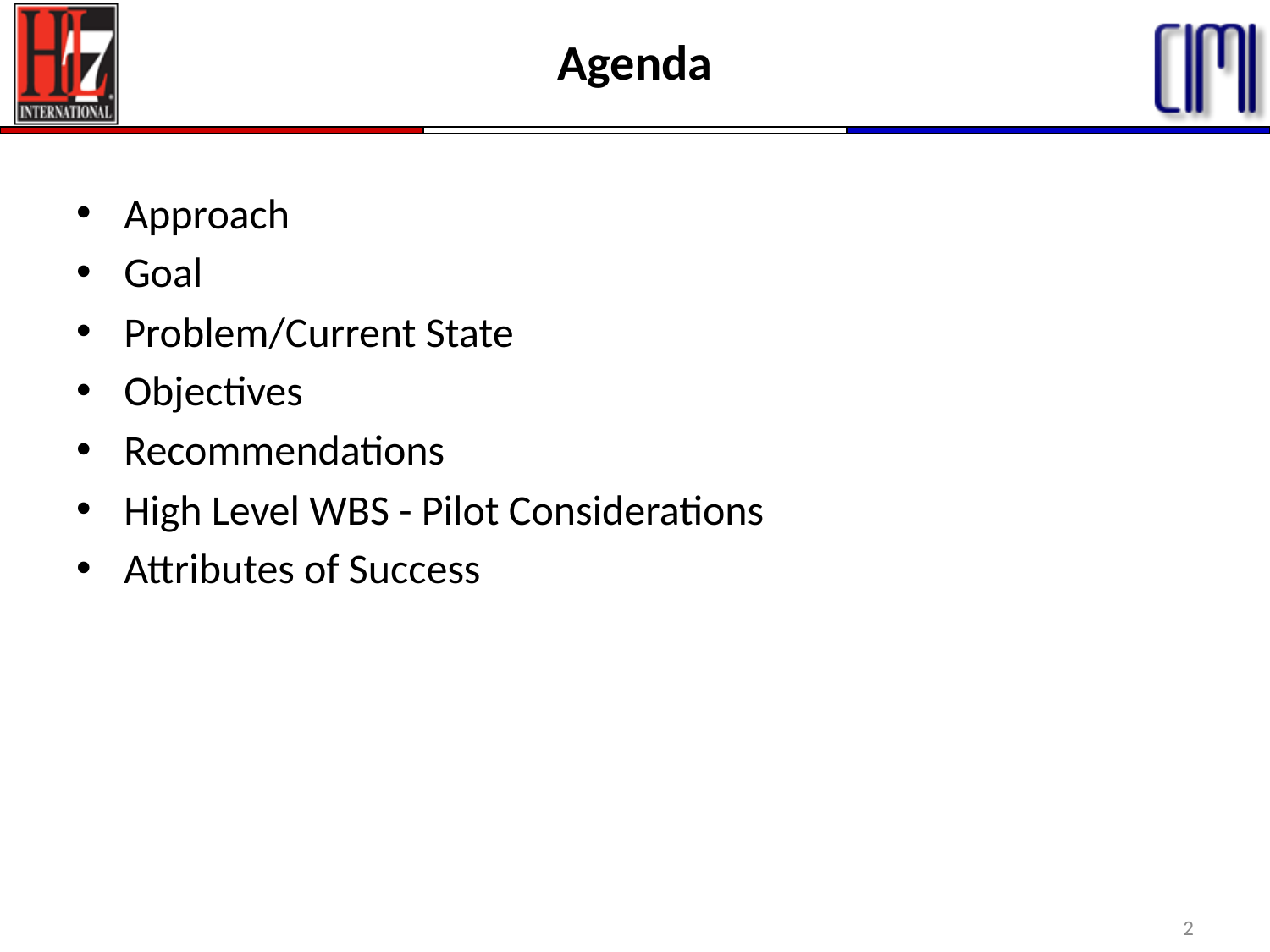

# Agenda
Approach
Goal
Problem/Current State
Objectives
Recommendations
High Level WBS - Pilot Considerations
Attributes of Success

2